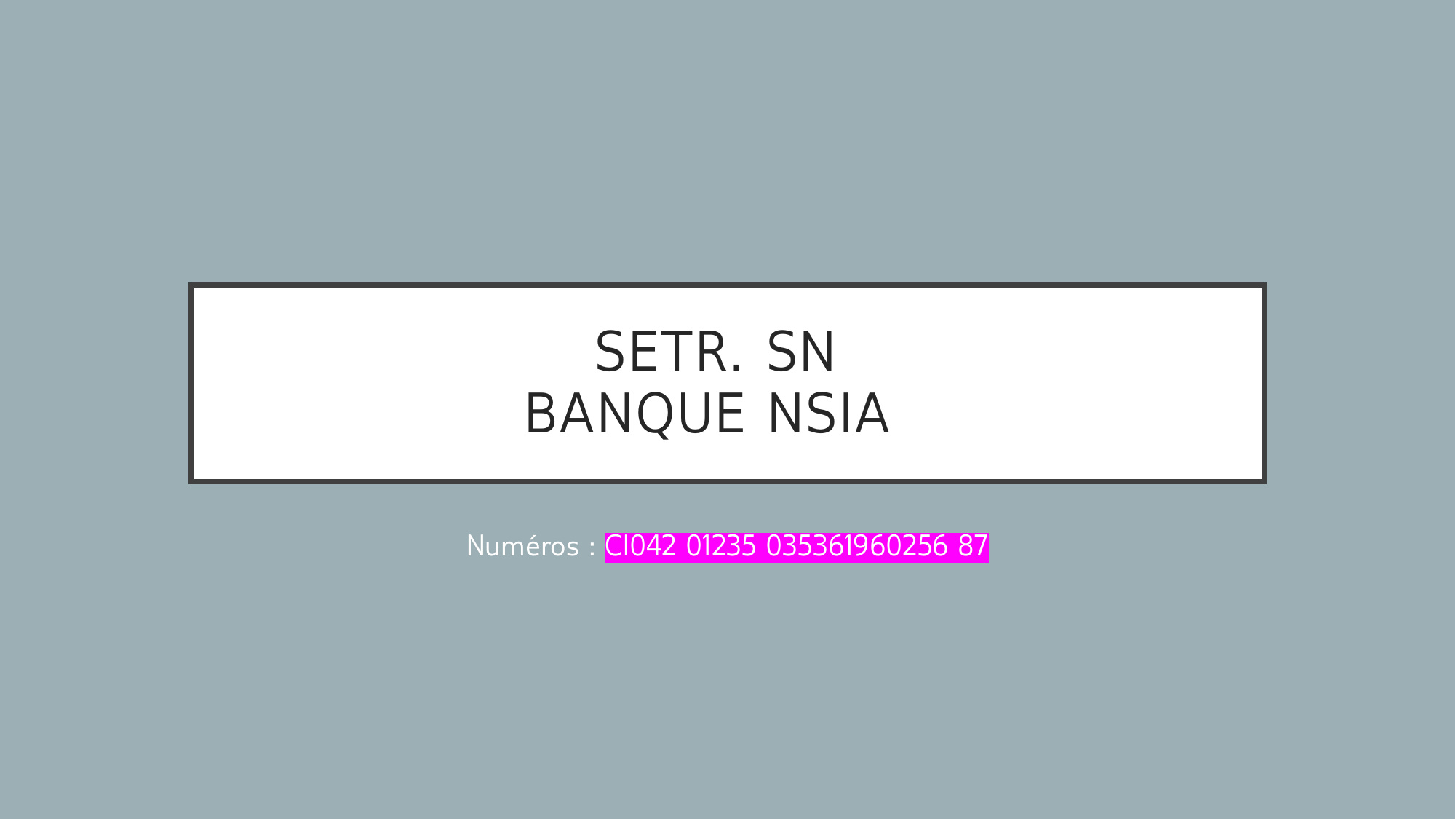

# Setr. Sn banque nsia
Numéros : CI042 01235 035361960256 87